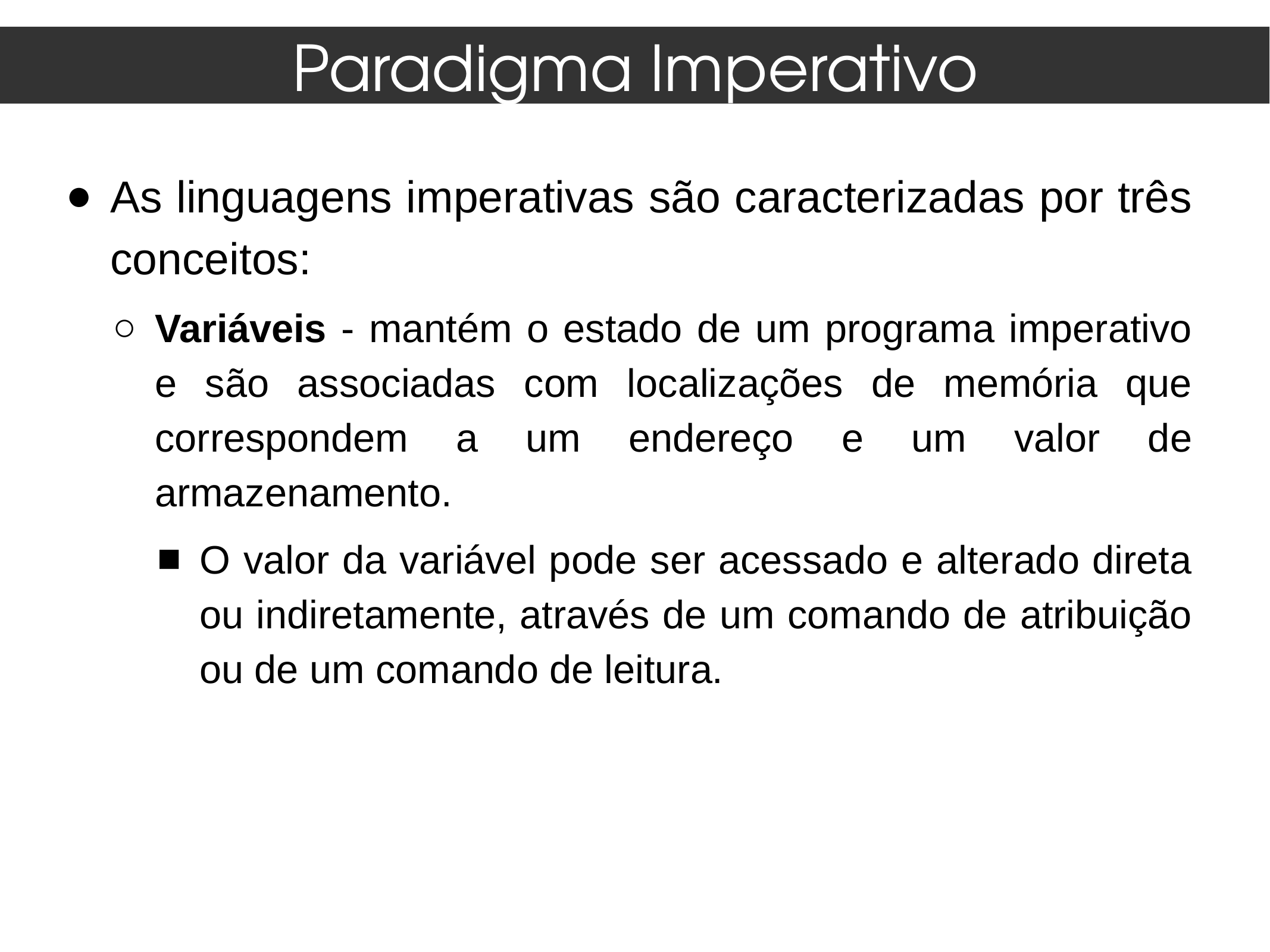

Paradigma Imperativo
As linguagens imperativas são caracterizadas por três conceitos:
Variáveis - mantém o estado de um programa imperativo e são associadas com localizações de memória que correspondem a um endereço e um valor de armazenamento.
O valor da variável pode ser acessado e alterado direta ou indiretamente, através de um comando de atribuição ou de um comando de leitura.